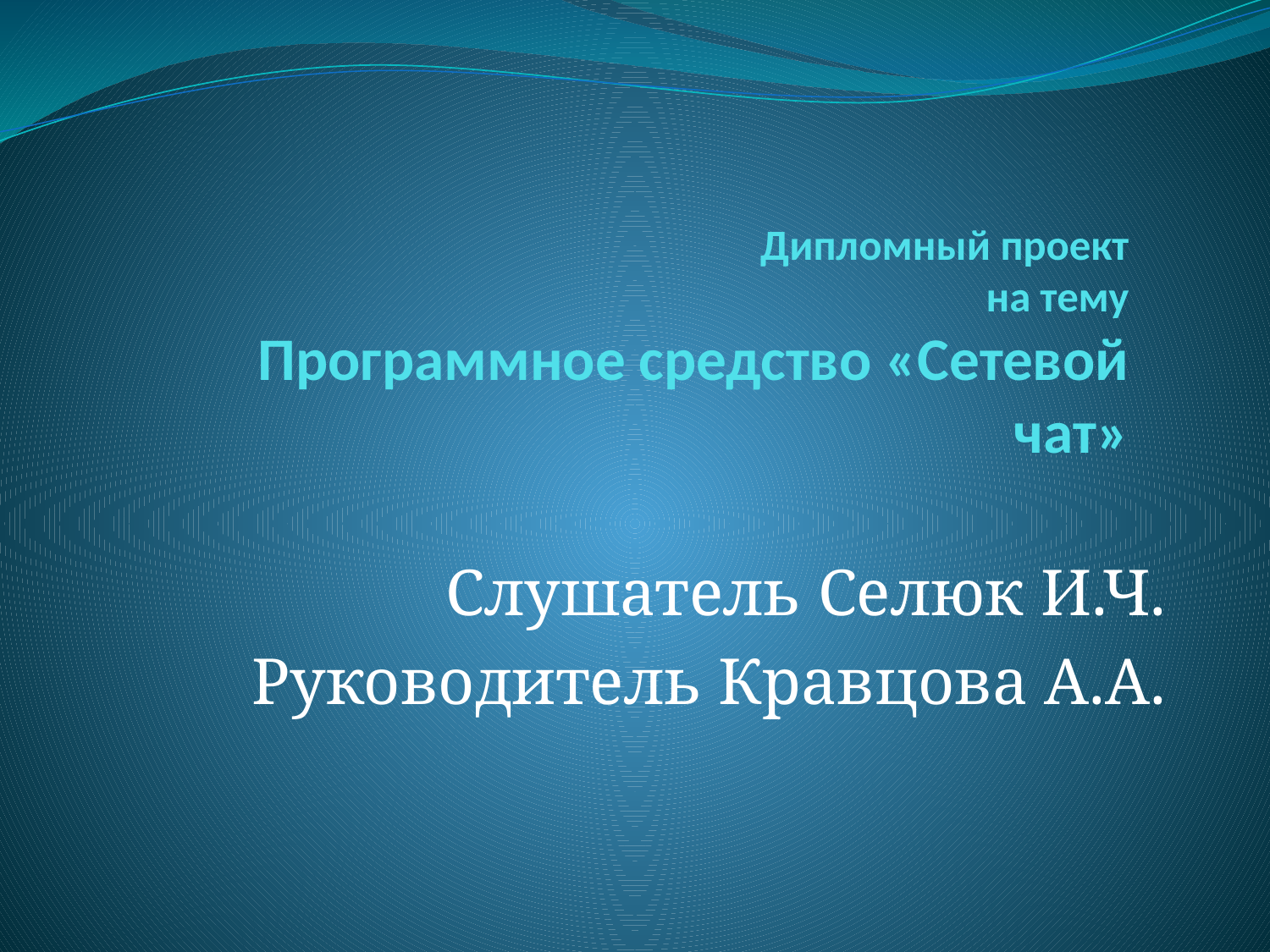

# Дипломный проект на тему Программное средство «Сетевой чат»
Слушатель Селюк И.Ч.
Руководитель Кравцова А.А.